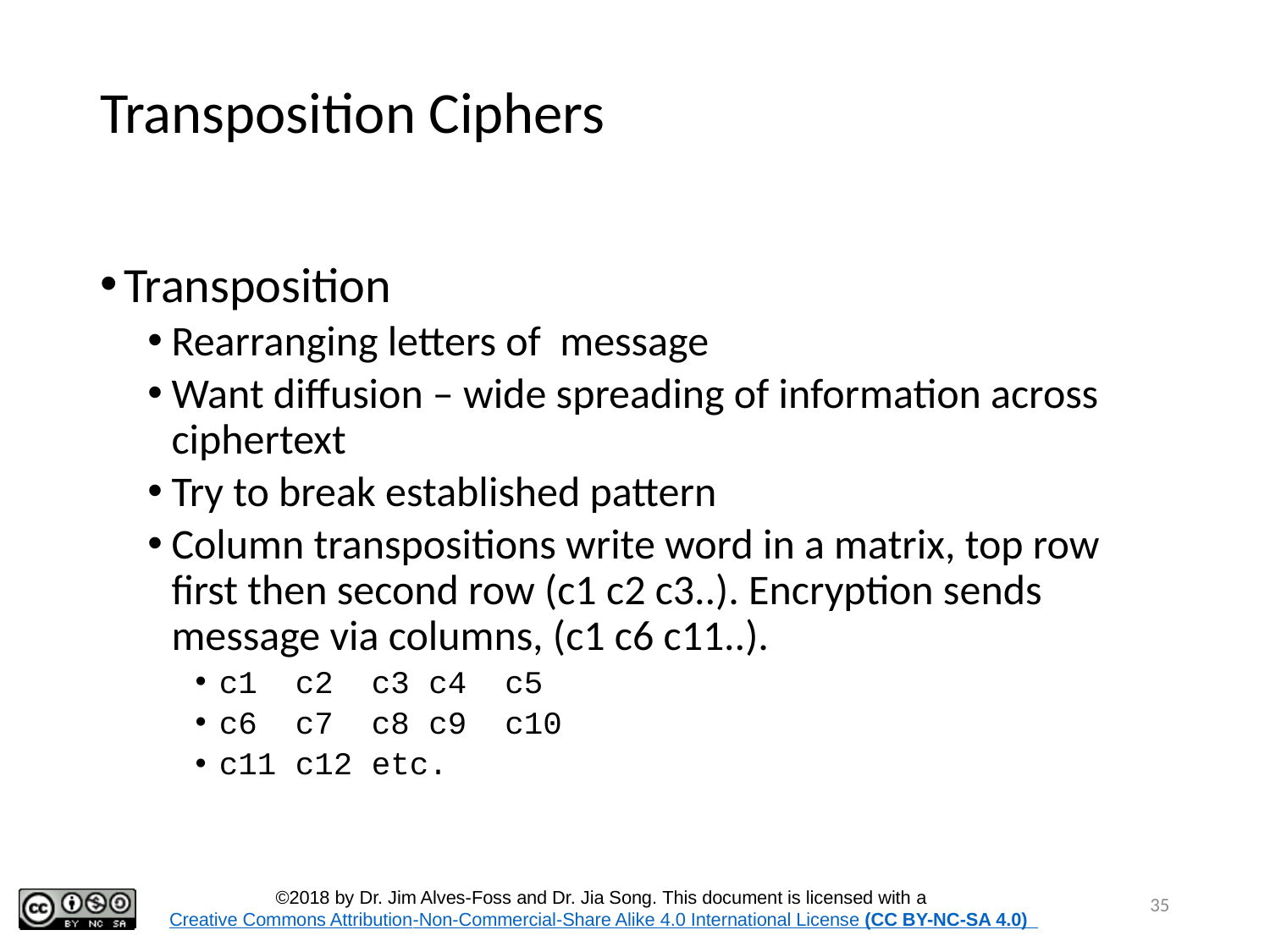

# Transposition Ciphers
Transposition
Rearranging letters of  message
Want diffusion – wide spreading of information across ciphertext
Try to break established pattern
Column transpositions write word in a matrix, top row first then second row (c1 c2 c3..). Encryption sends message via columns, (c1 c6 c11..).
c1  c2  c3 c4  c5
c6  c7  c8 c9  c10
c11 c12 etc.
35